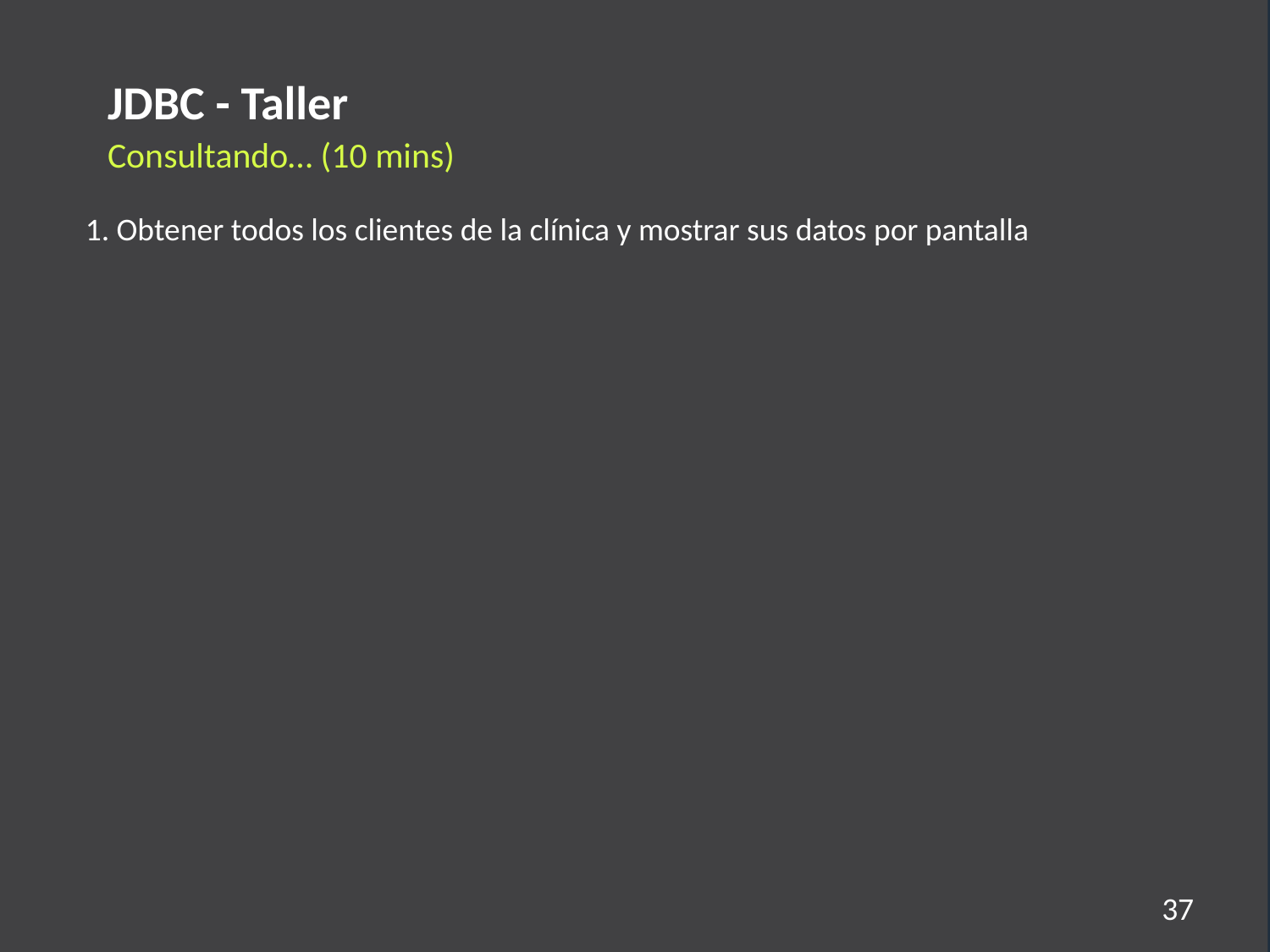

JDBC - Taller
Consultando… (10 mins)
1. Obtener todos los clientes de la clínica y mostrar sus datos por pantalla

37